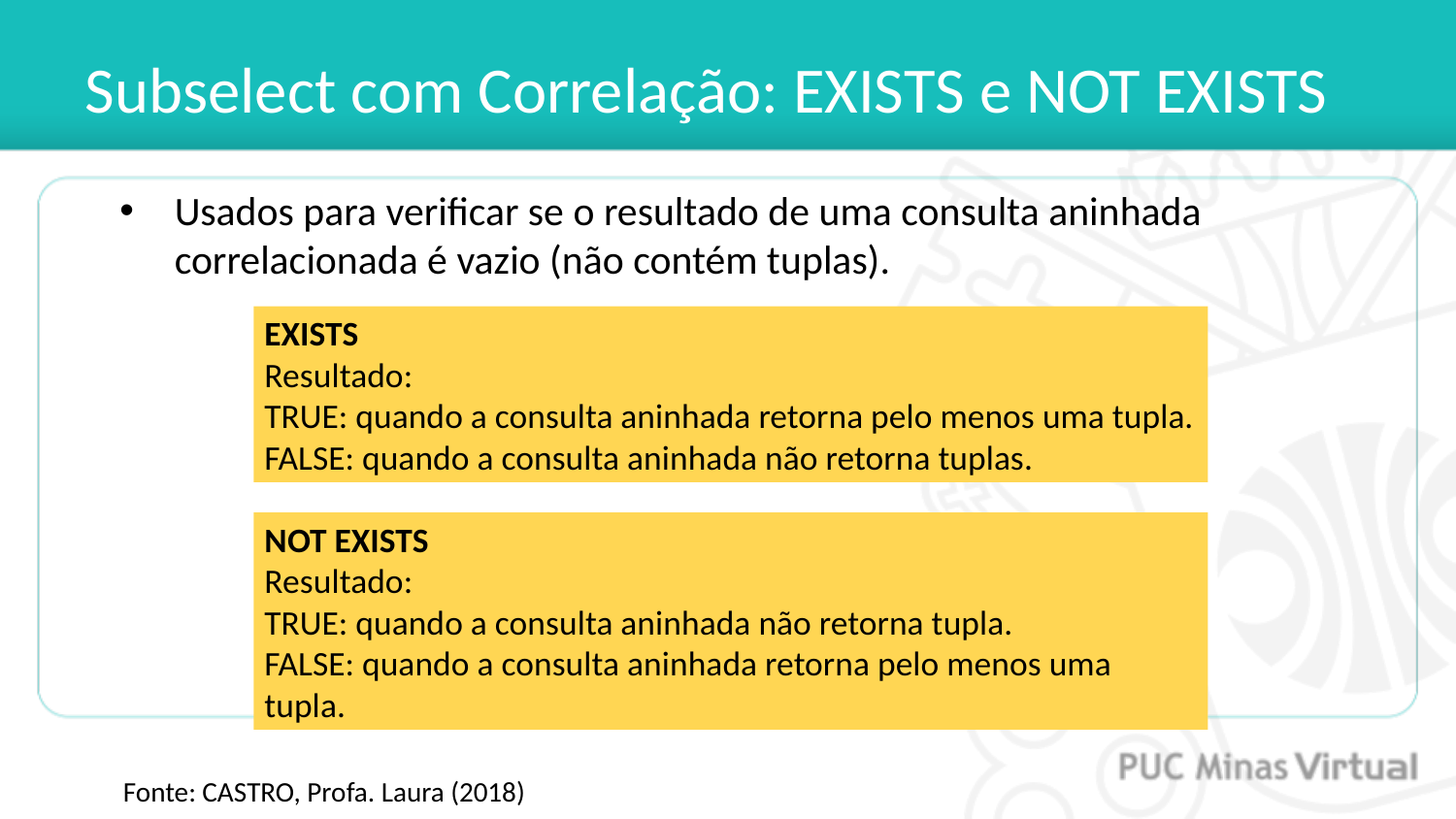

# Subselect com Correlação: EXISTS e NOT EXISTS
Usados para verificar se o resultado de uma consulta aninhada correlacionada é vazio (não contém tuplas).

EXISTS
Resultado:
TRUE: quando a consulta aninhada retorna pelo menos uma tupla.
FALSE: quando a consulta aninhada não retorna tuplas.
NOT EXISTS
Resultado:
TRUE: quando a consulta aninhada não retorna tupla.
FALSE: quando a consulta aninhada retorna pelo menos uma tupla.
Fonte: CASTRO, Profa. Laura (2018)